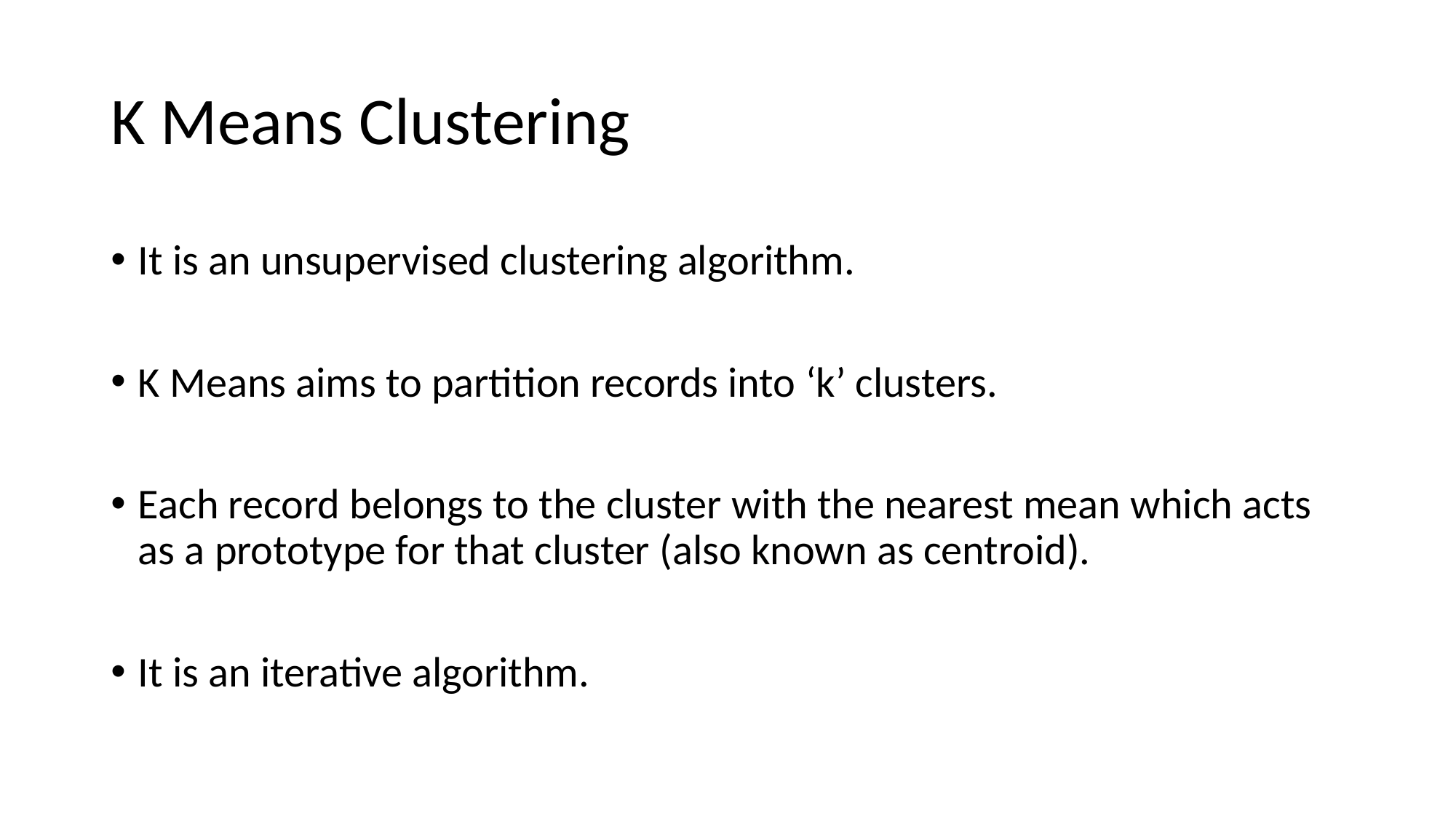

# K Means Clustering
It is an unsupervised clustering algorithm.

K Means aims to partition records into ‘k’ clusters.

Each record belongs to the cluster with the nearest mean which acts as a prototype for that cluster (also known as centroid).

It is an iterative algorithm.